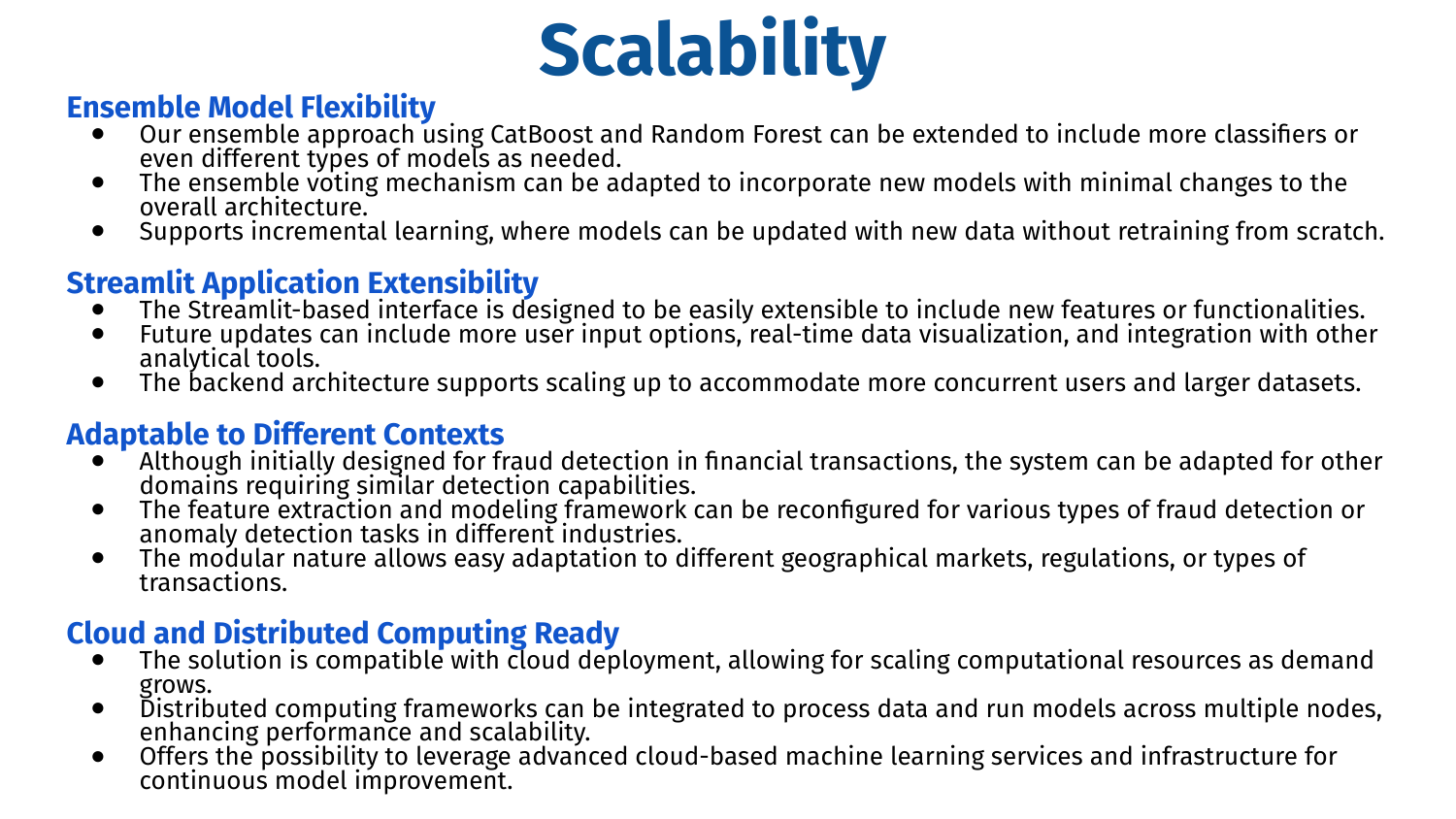

# Scalability
Ensemble Model Flexibility
Our ensemble approach using CatBoost and Random Forest can be extended to include more classifiers or even different types of models as needed.
The ensemble voting mechanism can be adapted to incorporate new models with minimal changes to the overall architecture.
Supports incremental learning, where models can be updated with new data without retraining from scratch.

Streamlit Application Extensibility
The Streamlit-based interface is designed to be easily extensible to include new features or functionalities.
Future updates can include more user input options, real-time data visualization, and integration with other analytical tools.
The backend architecture supports scaling up to accommodate more concurrent users and larger datasets.

Adaptable to Different Contexts
Although initially designed for fraud detection in financial transactions, the system can be adapted for other domains requiring similar detection capabilities.
The feature extraction and modeling framework can be reconfigured for various types of fraud detection or anomaly detection tasks in different industries.
The modular nature allows easy adaptation to different geographical markets, regulations, or types of transactions.

Cloud and Distributed Computing Ready
The solution is compatible with cloud deployment, allowing for scaling computational resources as demand grows.
Distributed computing frameworks can be integrated to process data and run models across multiple nodes, enhancing performance and scalability.
Offers the possibility to leverage advanced cloud-based machine learning services and infrastructure for continuous model improvement.